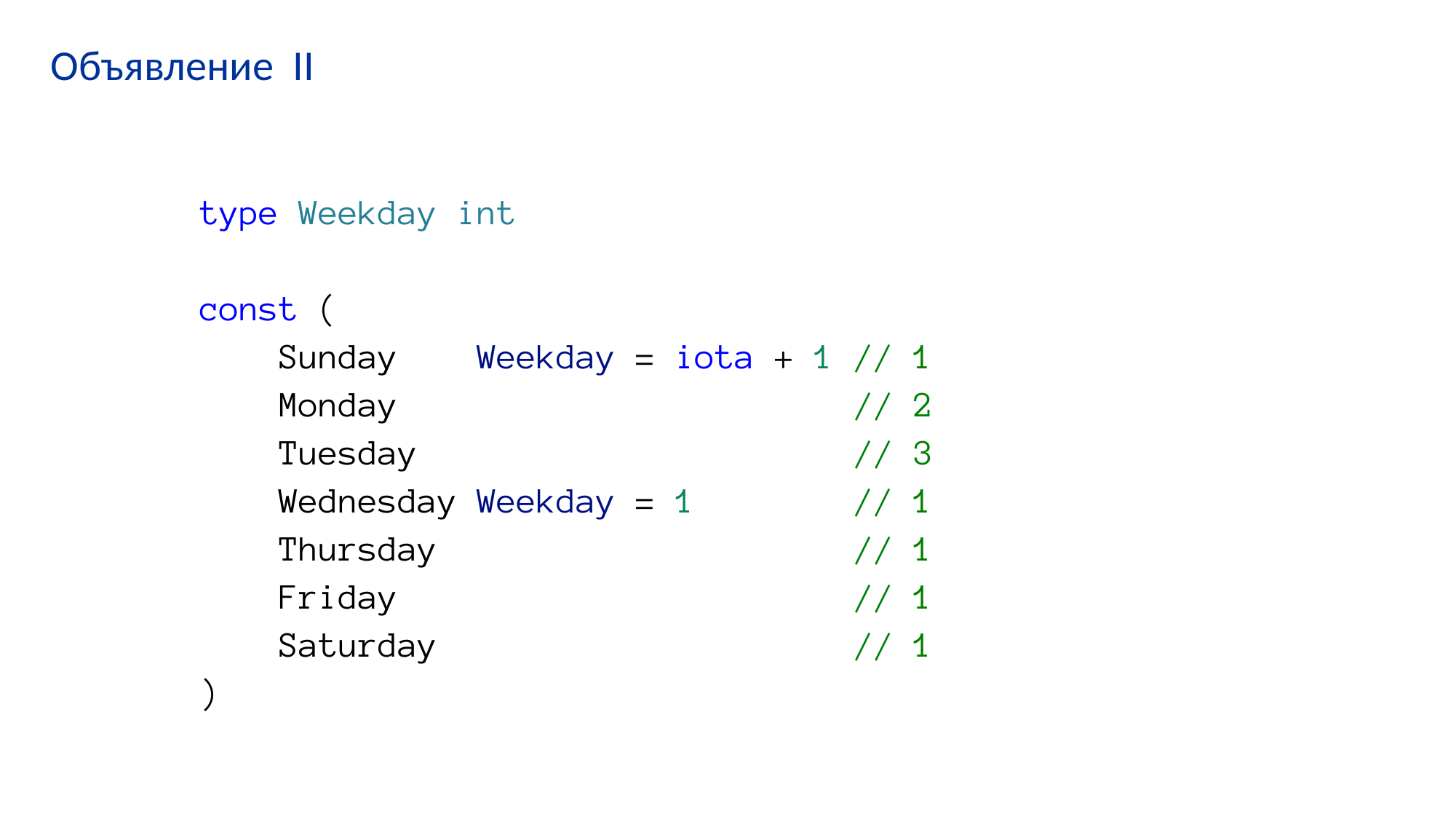

# Объявление  II
type Weekday int
const (
    Sunday    Weekday = iota + 1 // 1
    Monday                       // 2
    Tuesday                      // 3
    Wednesday Weekday = 1        // 1
    Thursday                     // 1
    Friday                       // 1
    Saturday                     // 1
)